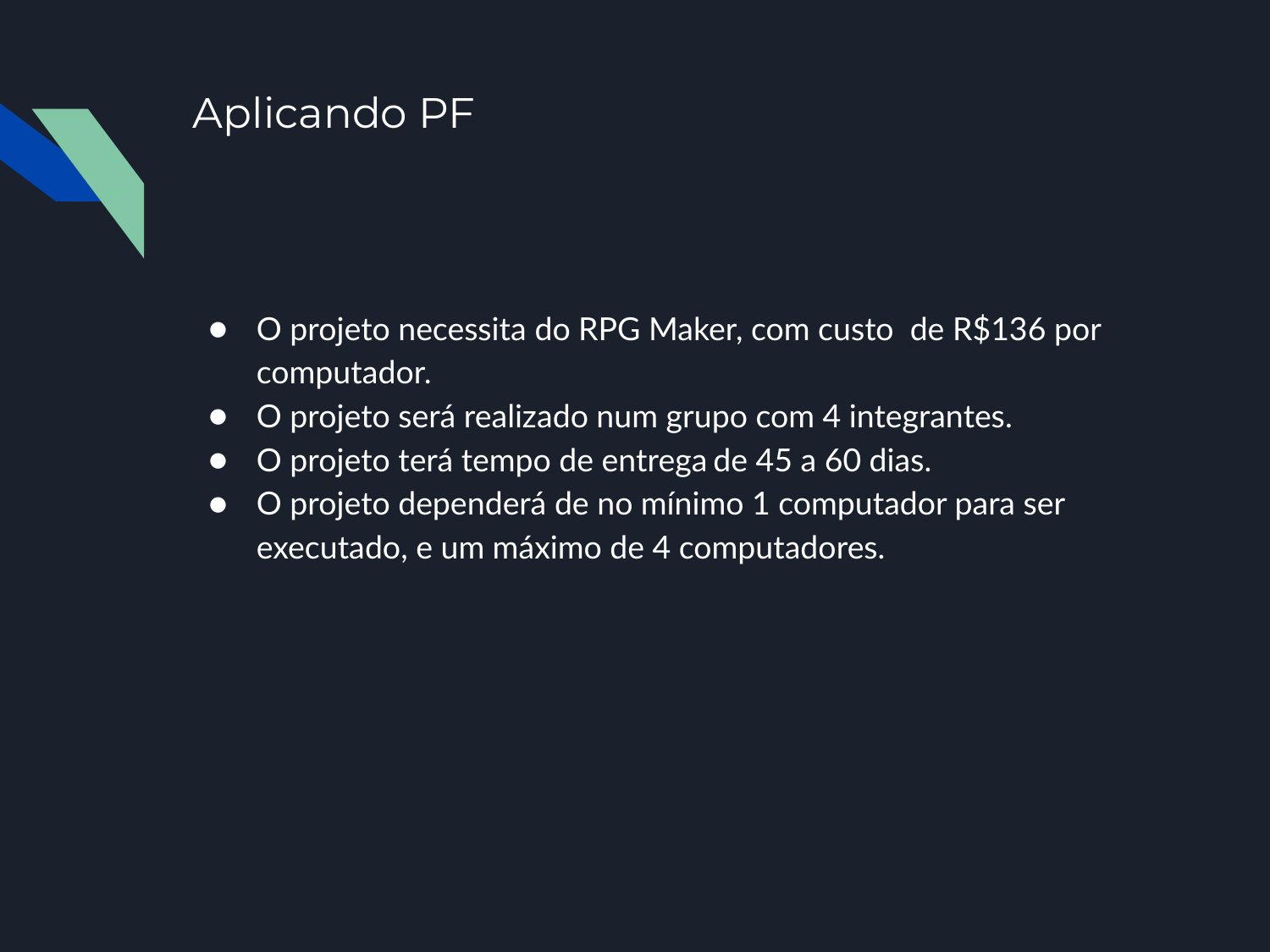

# Aplicando PF
O projeto necessita do RPG Maker, com custo  de R$136 por computador.
O projeto será realizado num grupo com 4 integrantes.
O projeto terá tempo de entrega de 45 a 60 dias.
O projeto dependerá de no mínimo 1 computador para ser executado, e um máximo de 4 computadores.